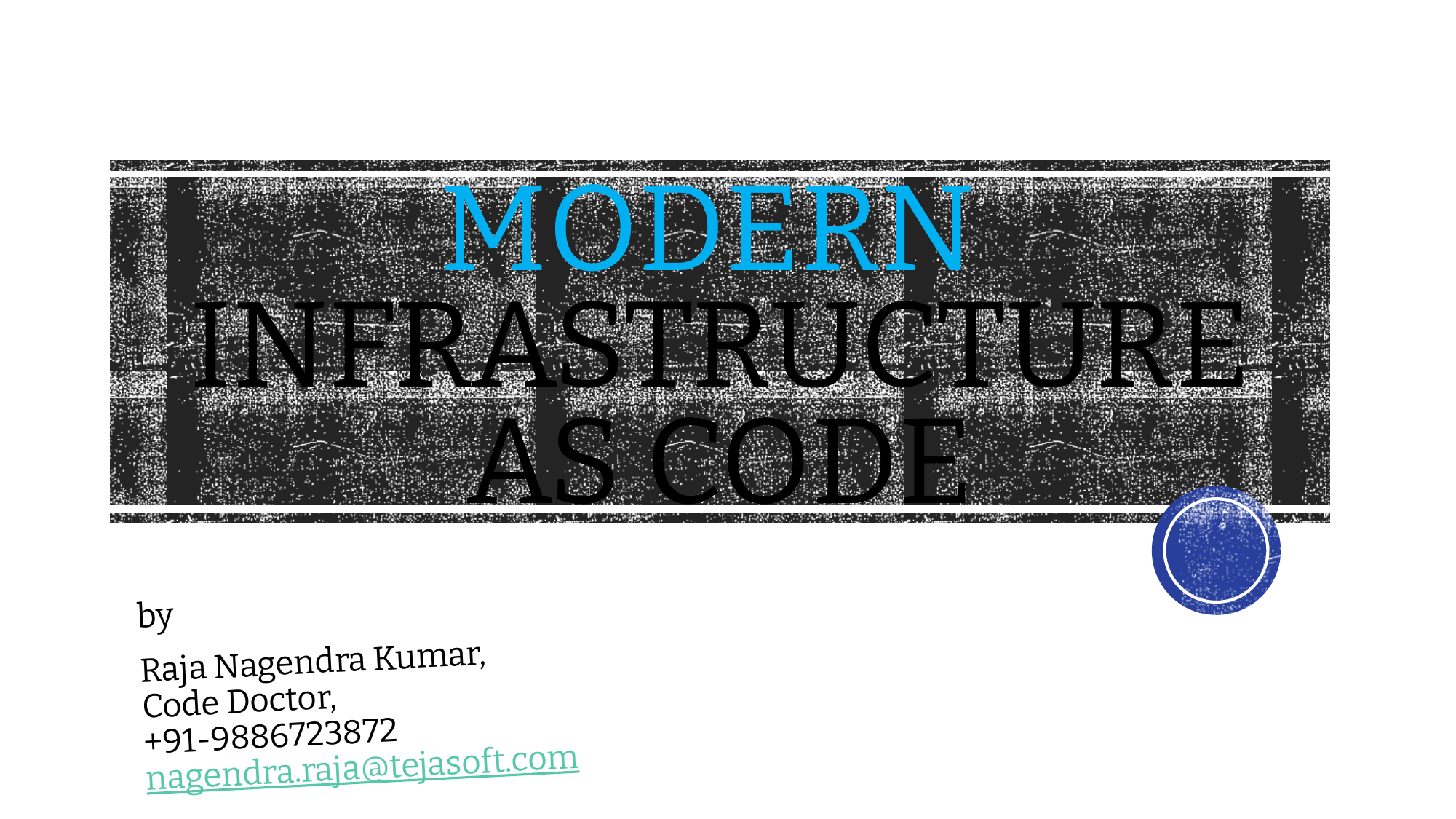

# Modern Infrastructure as CODE
by
Raja Nagendra Kumar,
Code Doctor,
+91-9886723872
nagendra.raja@tejasoft.com